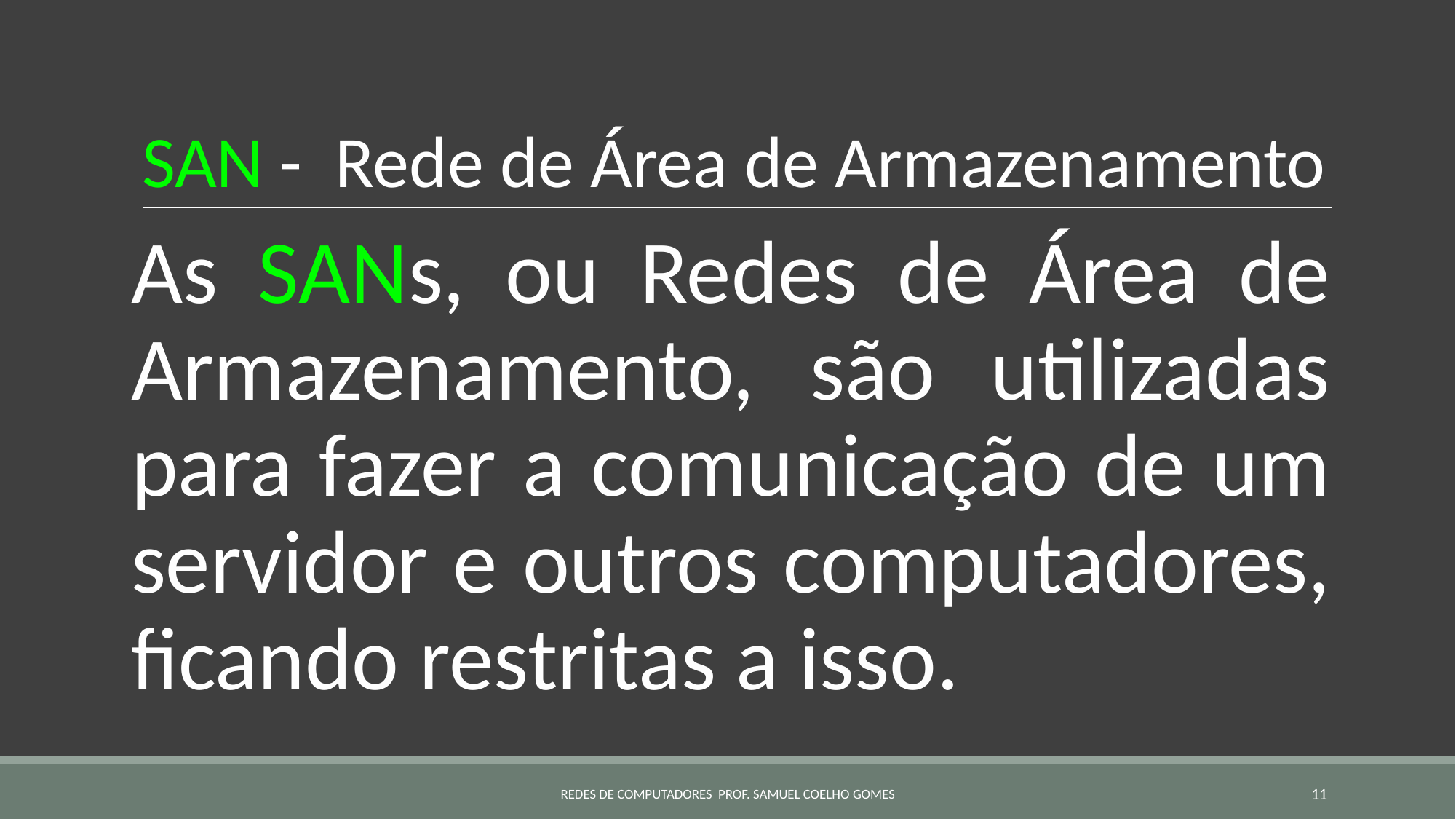

# SAN -  Rede de Área de Armazenamento
As SANs, ou Redes de Área de Armazenamento, são utilizadas para fazer a comunicação de um servidor e outros computadores, ficando restritas a isso.
REDES DE COMPUTADORES  PROF. SAMUEL COELHO GOMES
11